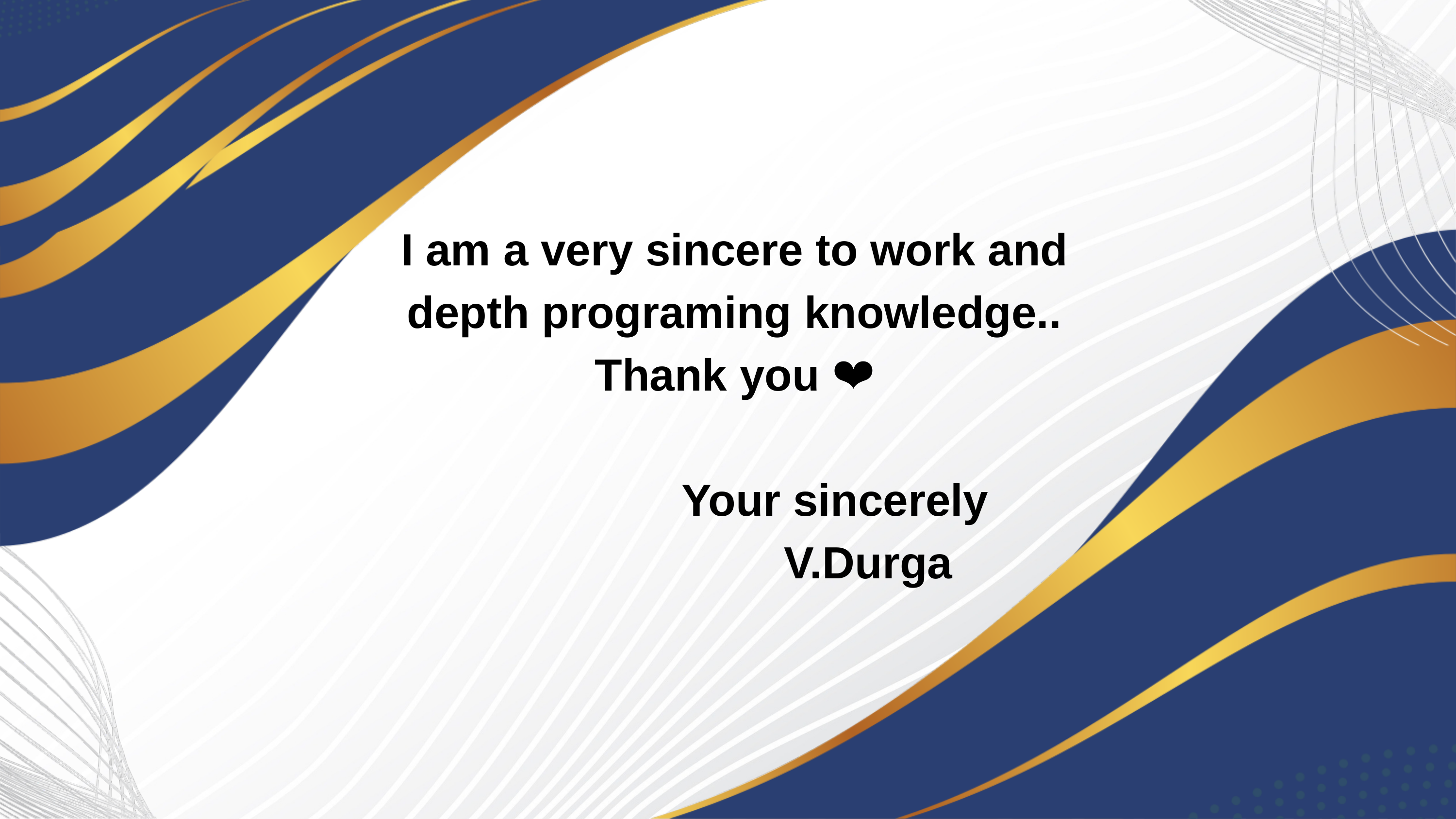

I am a very sincere to work and depth programing knowledge.. Thank you ❤

Your sincerely

V.Durga